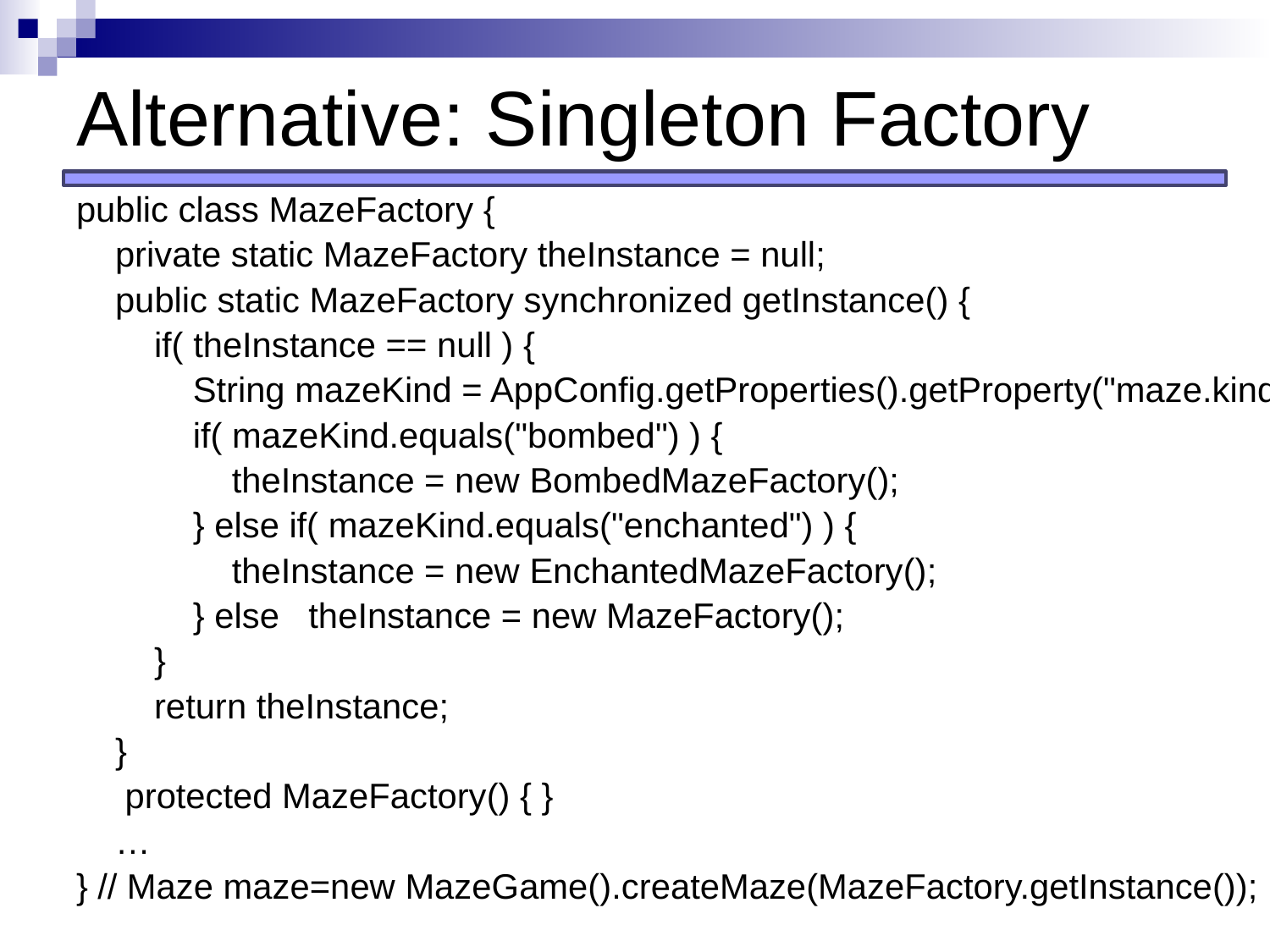

# Alternative: Singleton Factory
public class MazeFactory {
    private static MazeFactory theInstance = null;
    public static MazeFactory synchronized getInstance() {
        if( theInstance == null ) {
            String mazeKind = AppConfig.getProperties().getProperty("maze.kind");
            if( mazeKind.equals("bombed") ) {
                theInstance = new BombedMazeFactory();
            } else if( mazeKind.equals("enchanted") ) {
                theInstance = new EnchantedMazeFactory();
            } else   theInstance = new MazeFactory();
        }
        return theInstance;
    }
     protected MazeFactory() { }
    …
} // Maze maze=new MazeGame().createMaze(MazeFactory.getInstance());